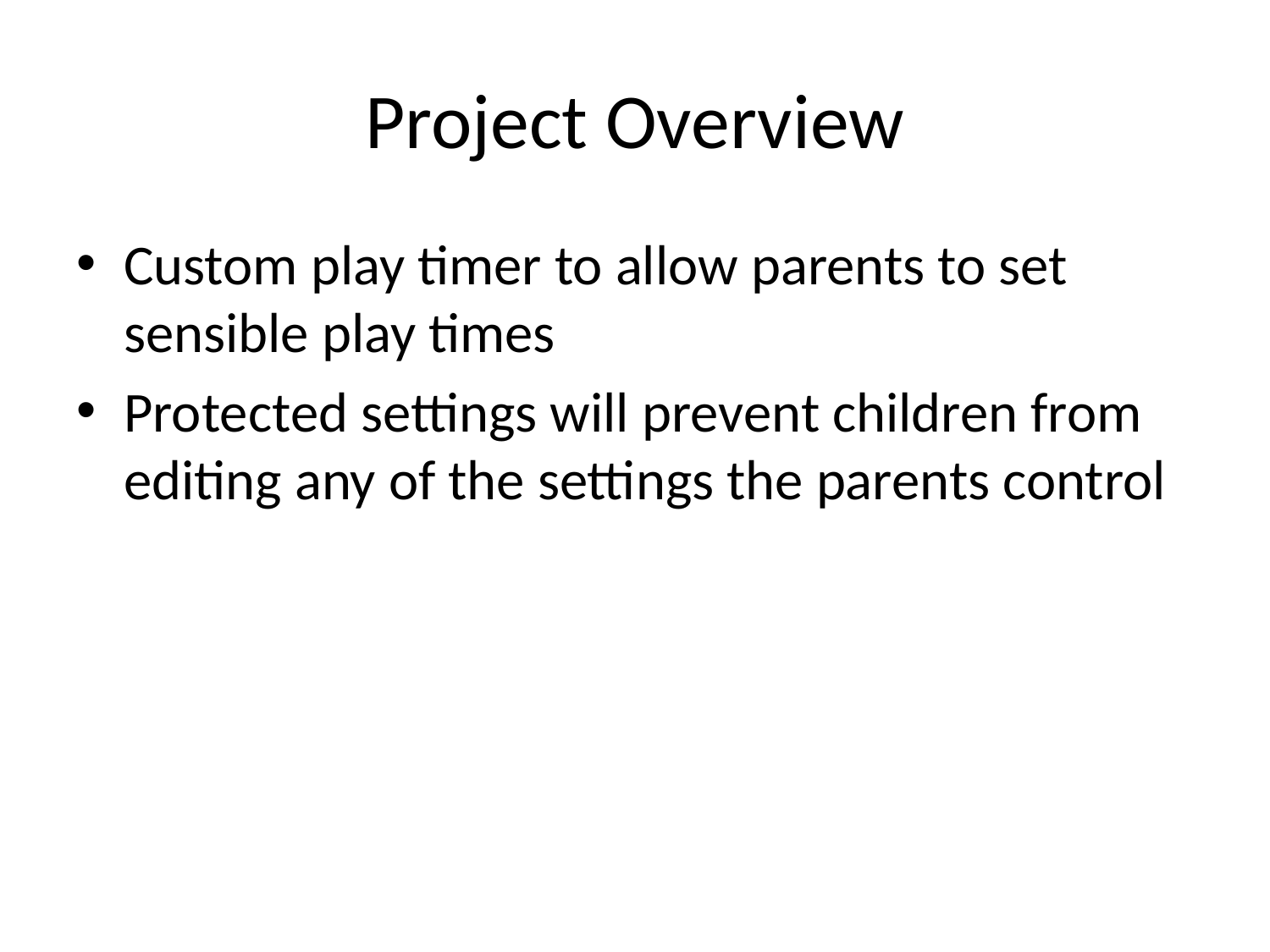

# Project Overview
Custom play timer to allow parents to set sensible play times
Protected settings will prevent children from editing any of the settings the parents control